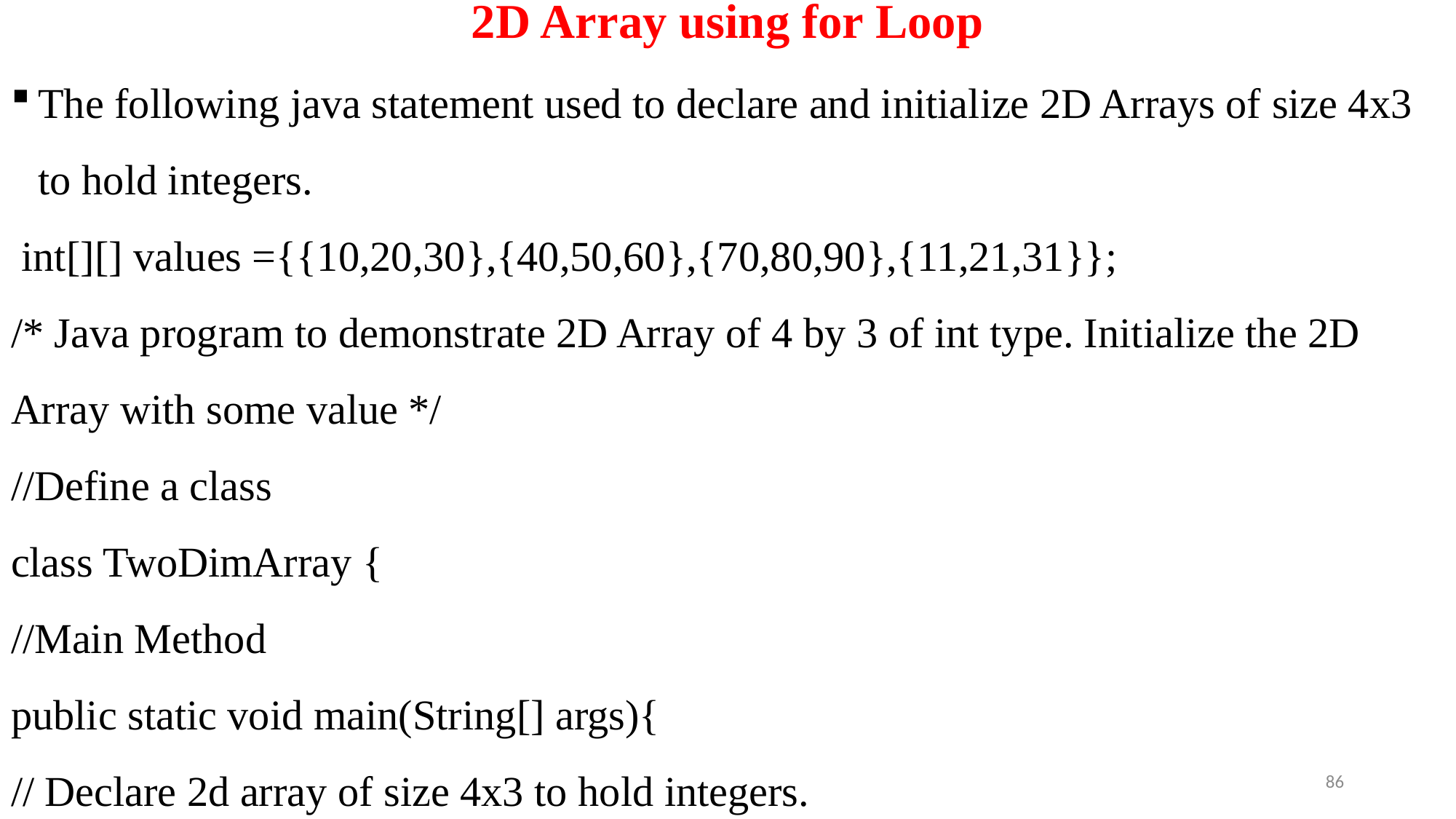

# 2D Array using for Loop
The following java statement used to declare and initialize 2D Arrays of size 4x3 to hold integers.
 int[][] values ={{10,20,30},{40,50,60},{70,80,90},{11,21,31}};
/* Java program to demonstrate 2D Array of 4 by 3 of int type. Initialize the 2D Array with some value */
//Define a class
class TwoDimArray {
//Main Method
public static void main(String[] args){
// Declare 2d array of size 4x3 to hold integers.

86